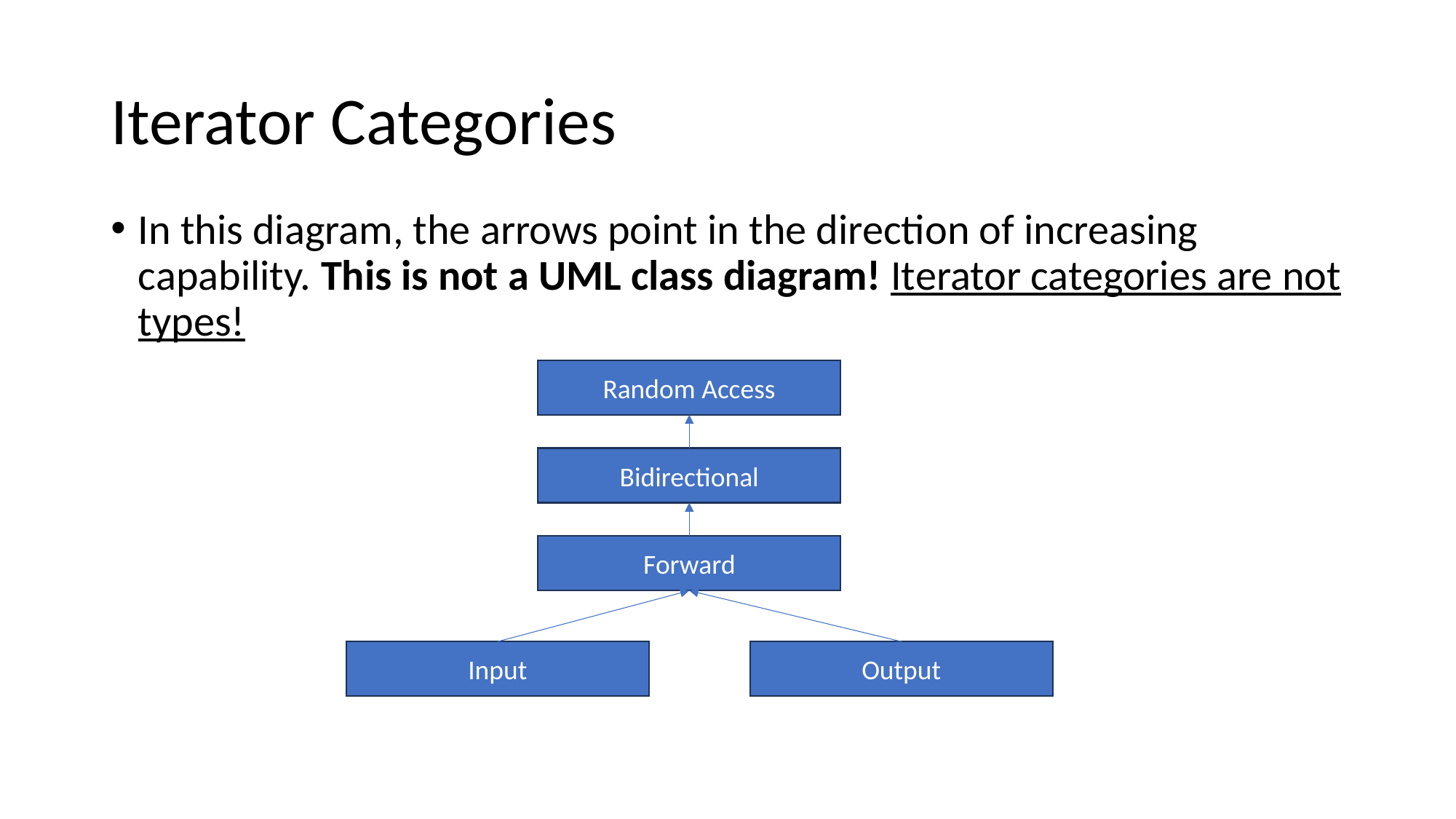

# Iterator Categories
In this diagram, the arrows point in the direction of increasing capability. This is not a UML class diagram! Iterator categories are not types!
Random Access
Bidirectional
Forward
Input
Output